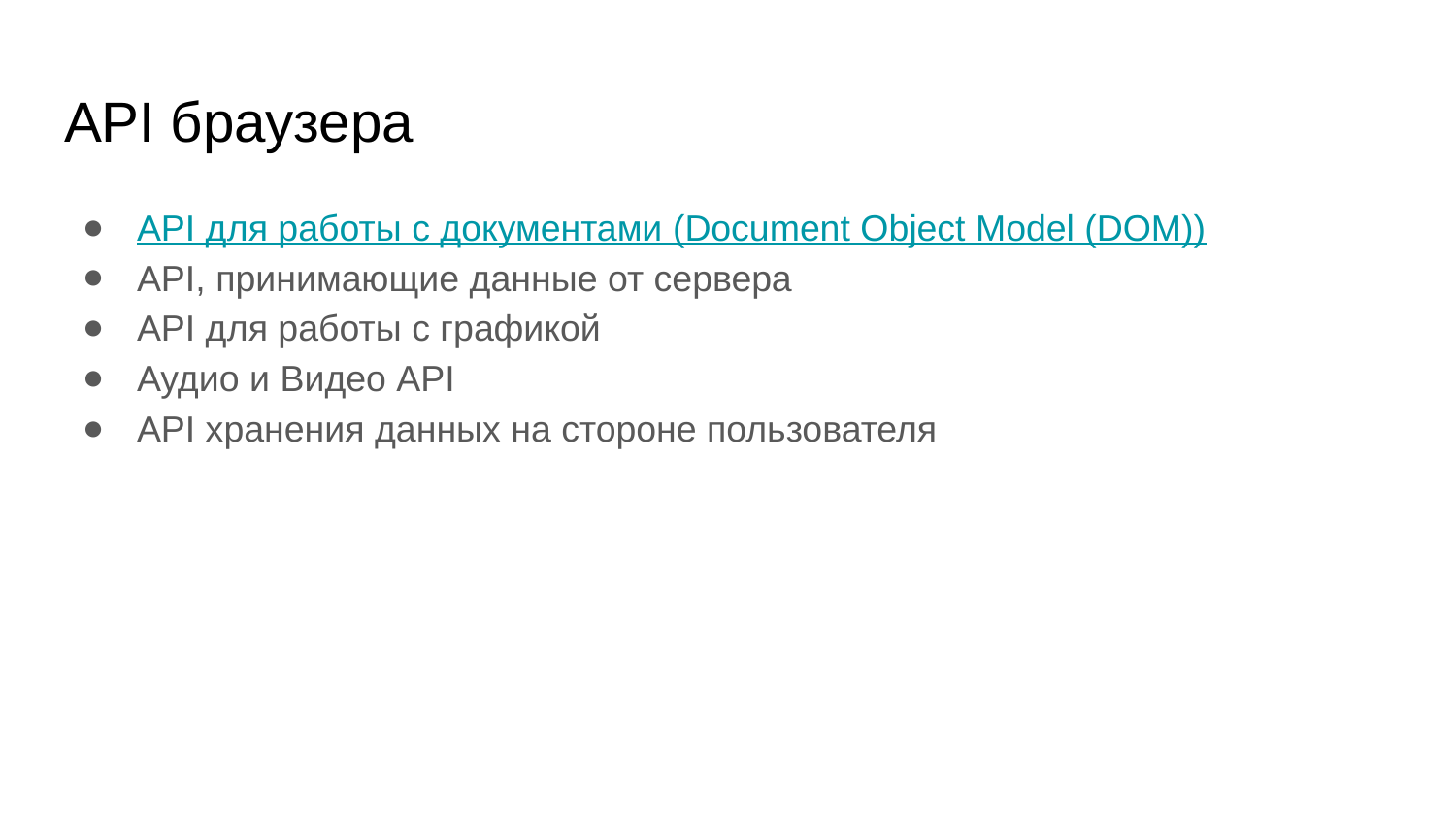

# API браузера
API для работы с документами (Document Object Model (DOM))
API, принимающие данные от сервера
API для работы с графикой
Аудио и Видео API
API хранения данных на стороне пользователя